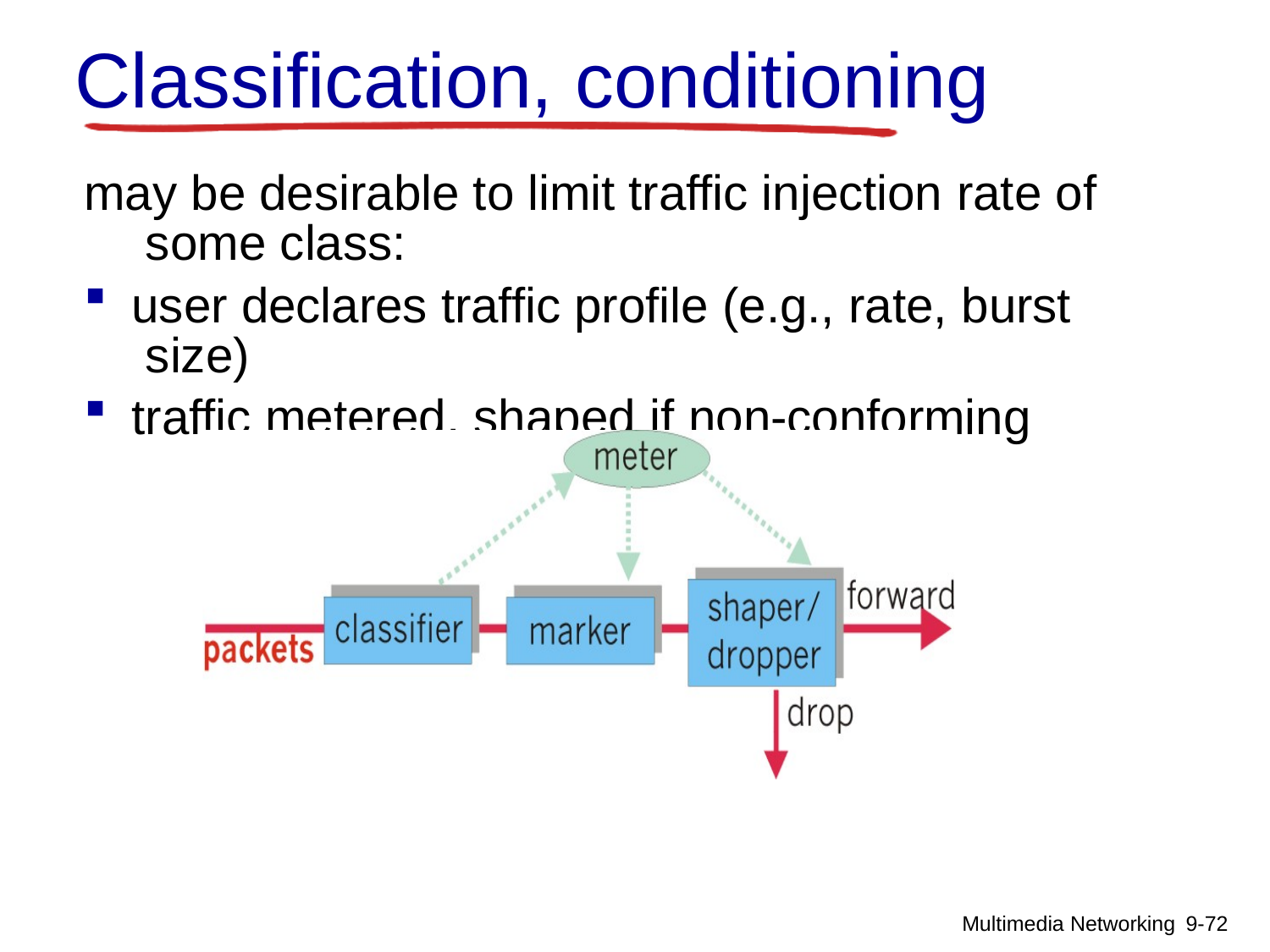

# Classification, conditioning

may be desirable to limit traffic injection rate of  some class:
user declares traffic profile (e.g., rate, burst  size)
traffic metered, shaped if non-conforming

Multimedia Networking 9-72